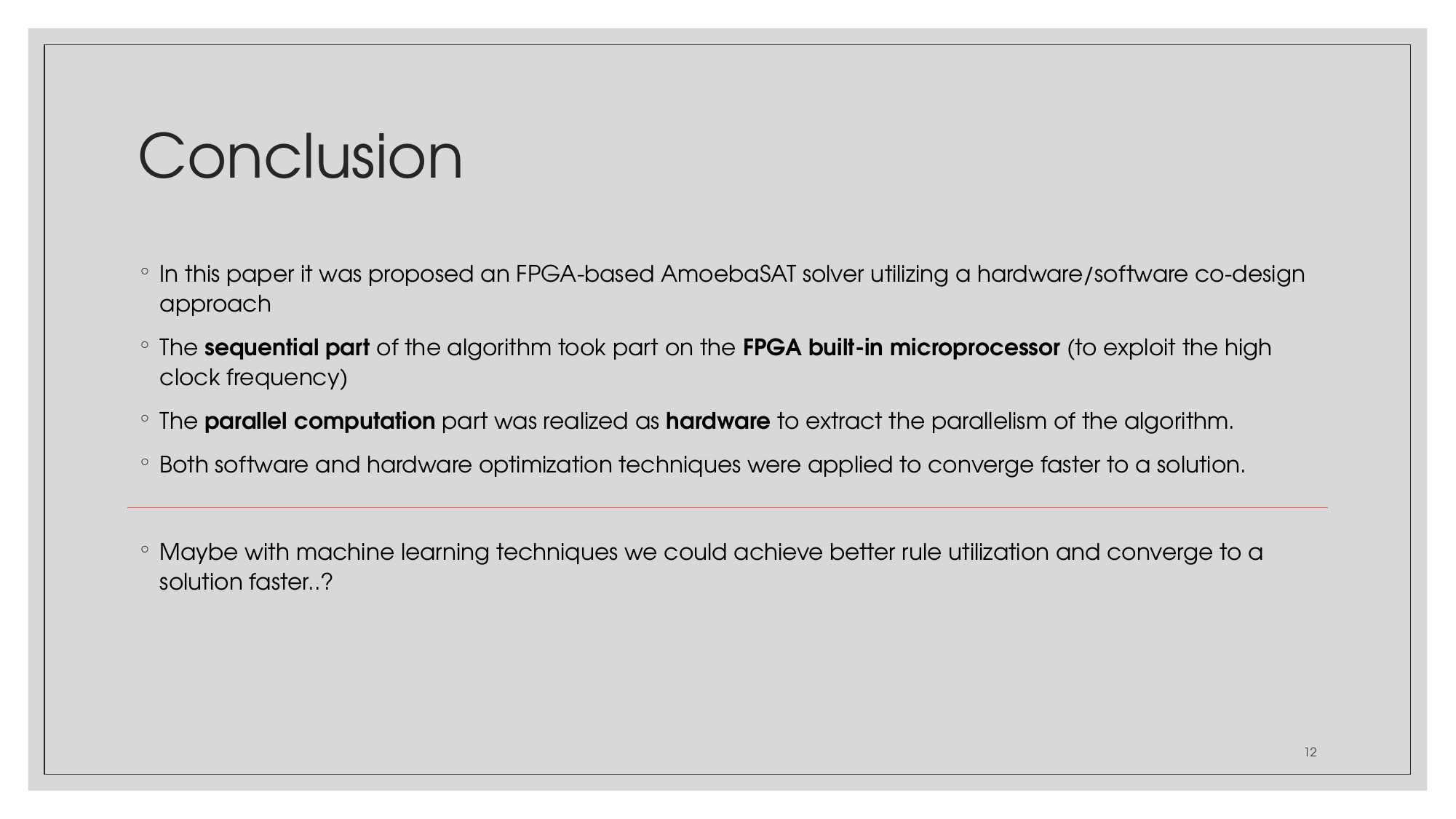

# Conclusion
In this paper it was proposed an FPGA-based AmoebaSAT solver utilizing a hardware/software co-design approach
The sequential part of the algorithm took part on the FPGA built-in microprocessor (to exploit the high clock frequency)
The parallel computation part was realized as hardware to extract the parallelism of the algorithm.
Both software and hardware optimization techniques were applied to converge faster to a solution.

Maybe with machine learning techniques we could achieve better rule utilization and converge to a solution faster..?

12